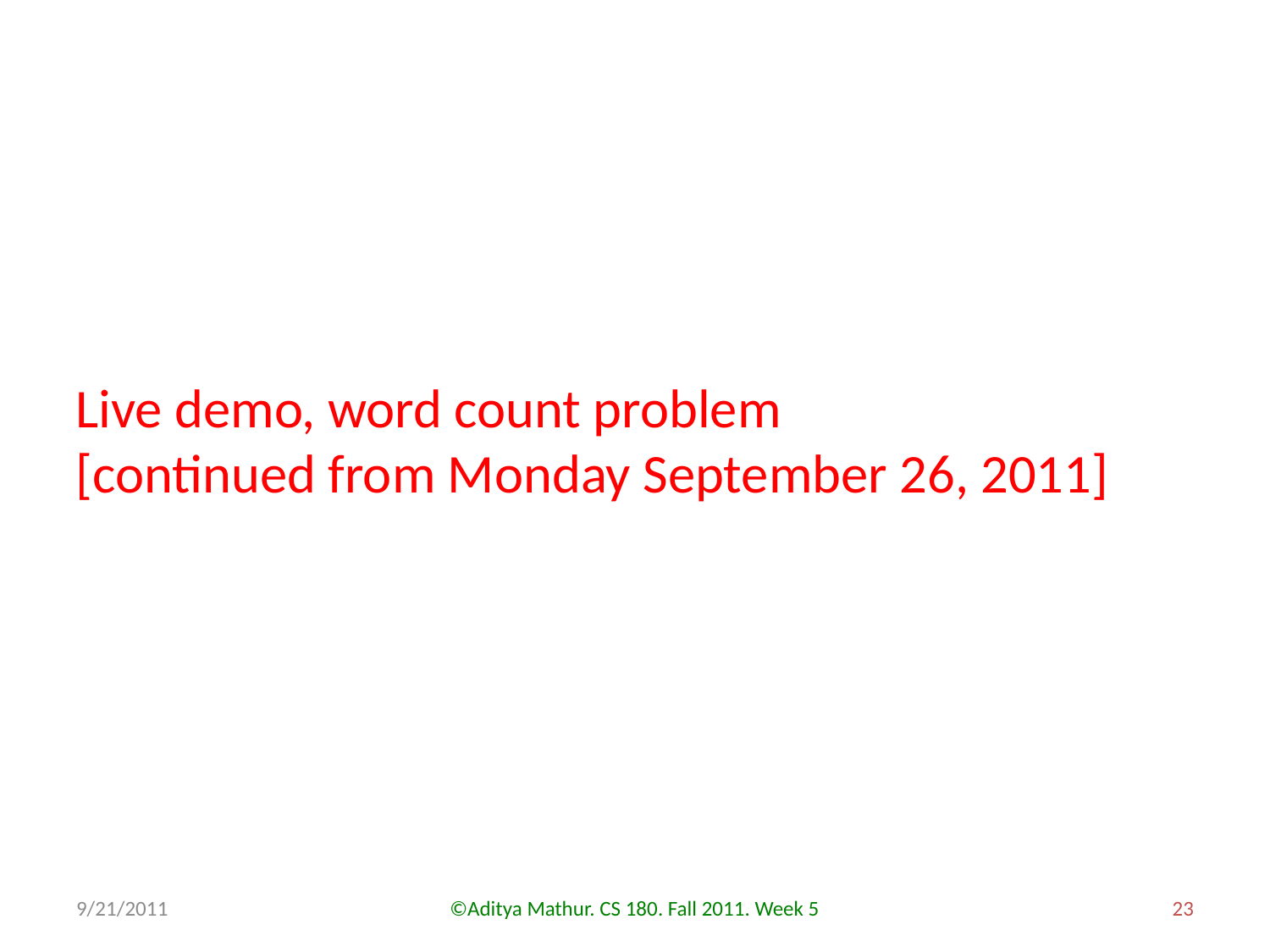

Live demo, word count problem
[continued from Monday September 26, 2011]
9/21/2011
©Aditya Mathur. CS 180. Fall 2011. Week 5
23